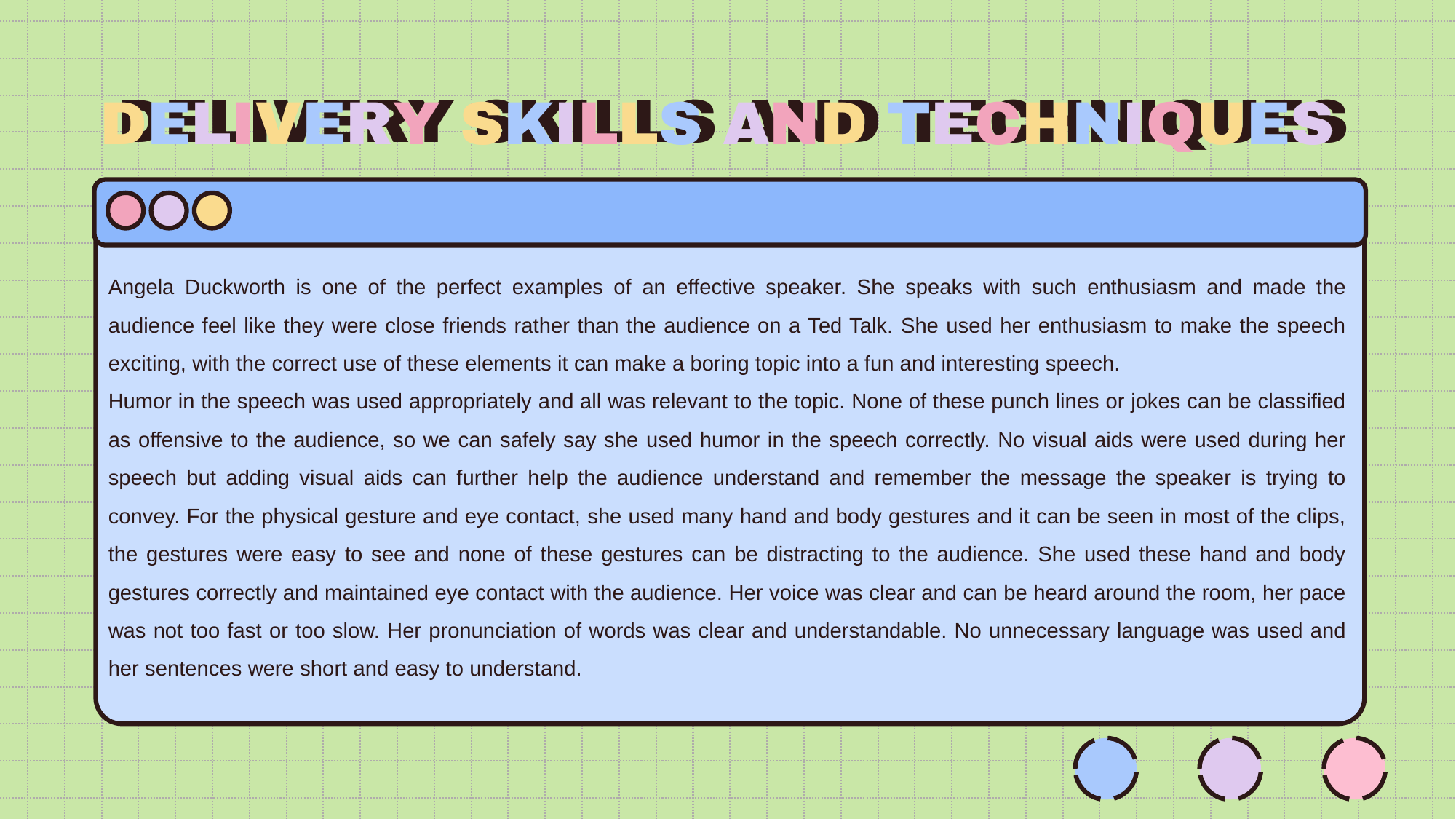

DELIVERY SKILLS AND TECHNIQUES
DELIVERY SKILLS AND TECHNIQUES

Angela Duckworth is one of the perfect examples of an effective speaker. She speaks with such enthusiasm and made the audience feel like they were close friends rather than the audience on a Ted Talk. She used her enthusiasm to make the speech exciting, with the correct use of these elements it can make a boring topic into a fun and interesting speech.
Humor in the speech was used appropriately and all was relevant to the topic. None of these punch lines or jokes can be classified as offensive to the audience, so we can safely say she used humor in the speech correctly. No visual aids were used during her speech but adding visual aids can further help the audience understand and remember the message the speaker is trying to convey. For the physical gesture and eye contact, she used many hand and body gestures and it can be seen in most of the clips, the gestures were easy to see and none of these gestures can be distracting to the audience. She used these hand and body gestures correctly and maintained eye contact with the audience. Her voice was clear and can be heard around the room, her pace was not too fast or too slow. Her pronunciation of words was clear and understandable. No unnecessary language was used and her sentences were short and easy to understand.